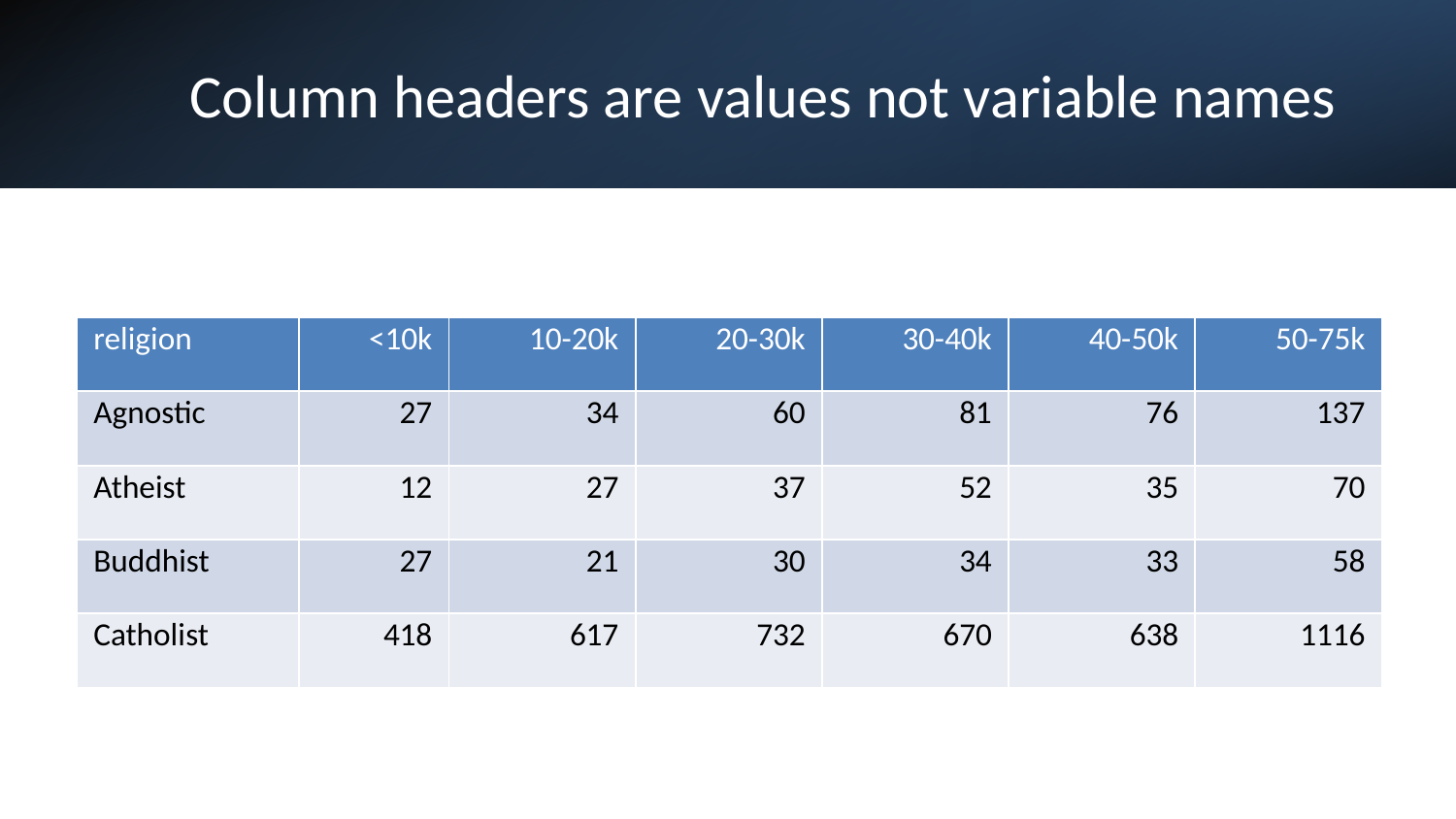

# Column headers are values not variable names
| religion | <10k | 10-20k | 20-30k | 30-40k | 40-50k | 50-75k |
| --- | --- | --- | --- | --- | --- | --- |
| Agnostic | 27 | 34 | 60 | 81 | 76 | 137 |
| Atheist | 12 | 27 | 37 | 52 | 35 | 70 |
| Buddhist | 27 | 21 | 30 | 34 | 33 | 58 |
| Catholist | 418 | 617 | 732 | 670 | 638 | 1116 |